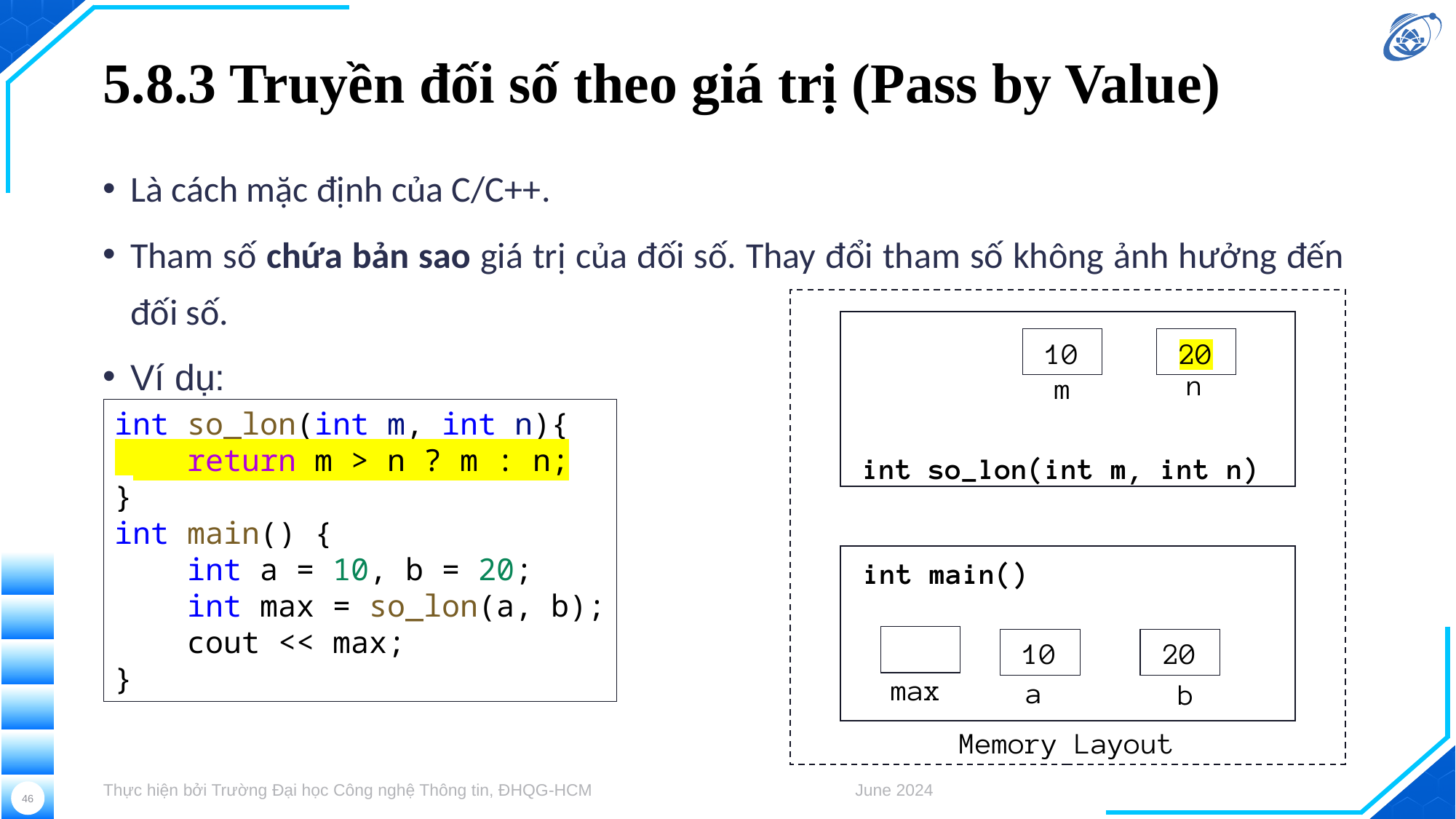

# 5.8.3 Truyền đối số theo giá trị (Pass by Value)
Là cách mặc định của C/C++.
Tham số chứa bản sao giá trị của đối số. Thay đổi tham số không ảnh hưởng đến đối số.
Ví dụ:

10
20
n
m
int so_lon(int m, int n)

int main()
10
20
a
b
Memory Layout
int so_lon(int m, int n){
    return m > n ? m : n;
}
int main() {
    int a = 10, b = 20;
    int max = so_lon(a, b);
    cout << max;
}

max
Thực hiện bởi Trường Đại học Công nghệ Thông tin, ĐHQG-HCM
June 2024
46